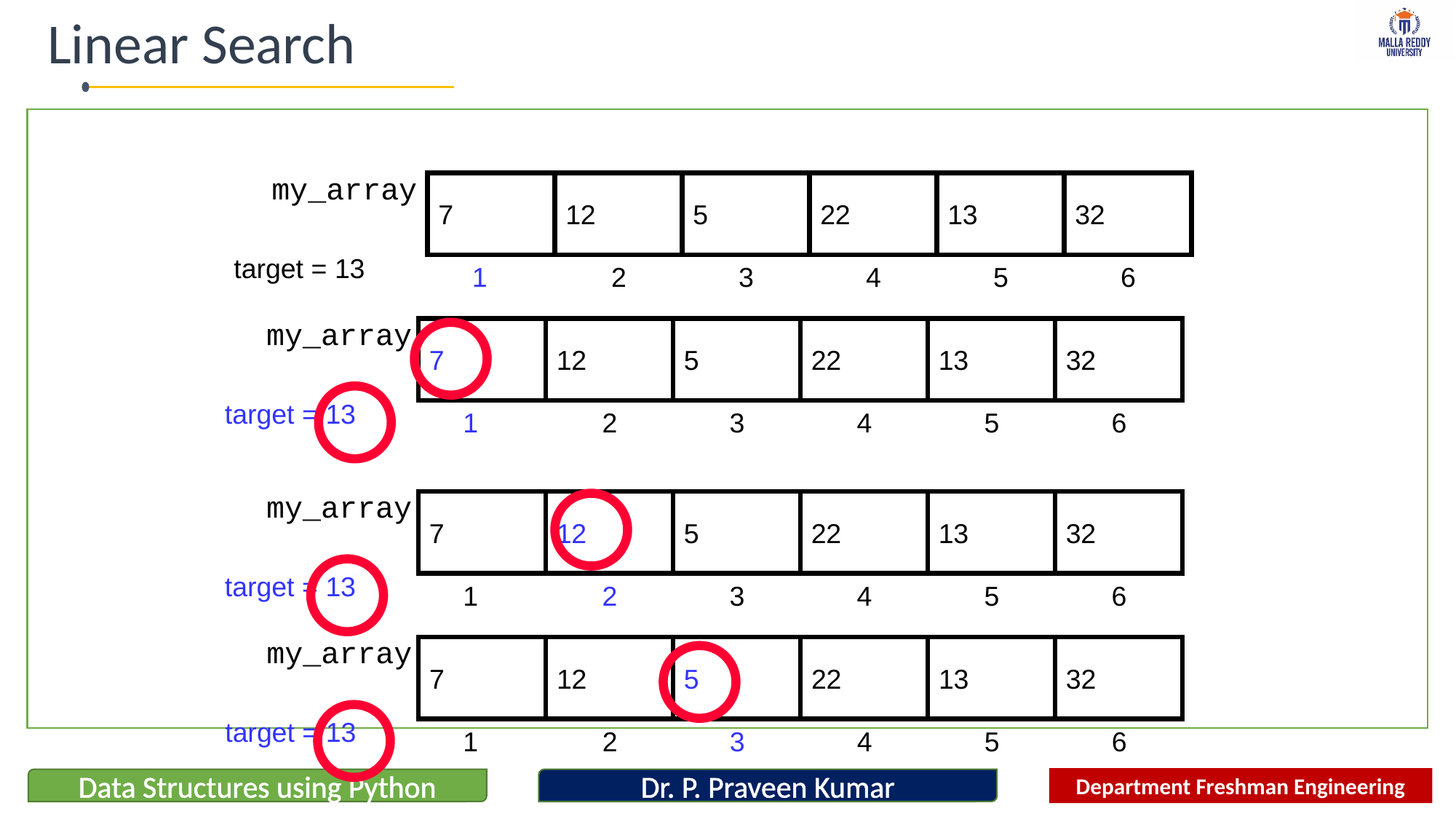

# Linear Search

my_array

7
12
5
22
13
32
target = 13
1
2
3
4
5
6
my_array

7
12
5
22
13
32

target = 13
1
2
3
4
5
6
my_array

7
12
5
22
13
32

target = 13
1
2
3
4
5
6
my_array

7
12
5
22
13
32

target = 13
1
2
3
4
5
6